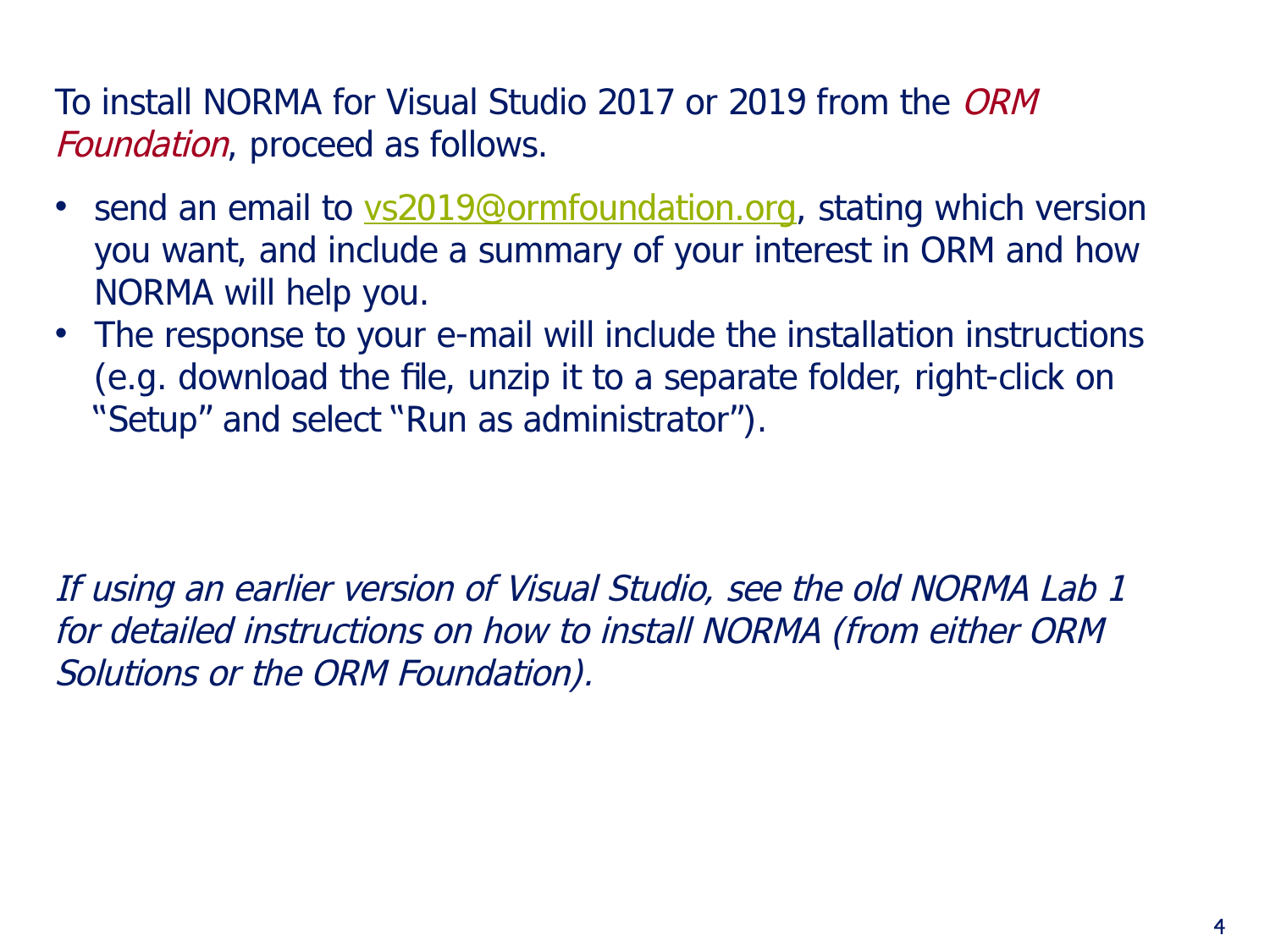

To install NORMA for Visual Studio 2017 or 2019 from the ORM Foundation, proceed as follows.

send an email to vs2019@ormfoundation.org, stating which version you want, and include a summary of your interest in ORM and how NORMA will help you.
The response to your e-mail will include the installation instructions (e.g. download the file, unzip it to a separate folder, right-click on “Setup” and select “Run as administrator”).

If using an earlier version of Visual Studio, see the old NORMA Lab 1
for detailed instructions on how to install NORMA (from either ORM Solutions or the ORM Foundation).
4